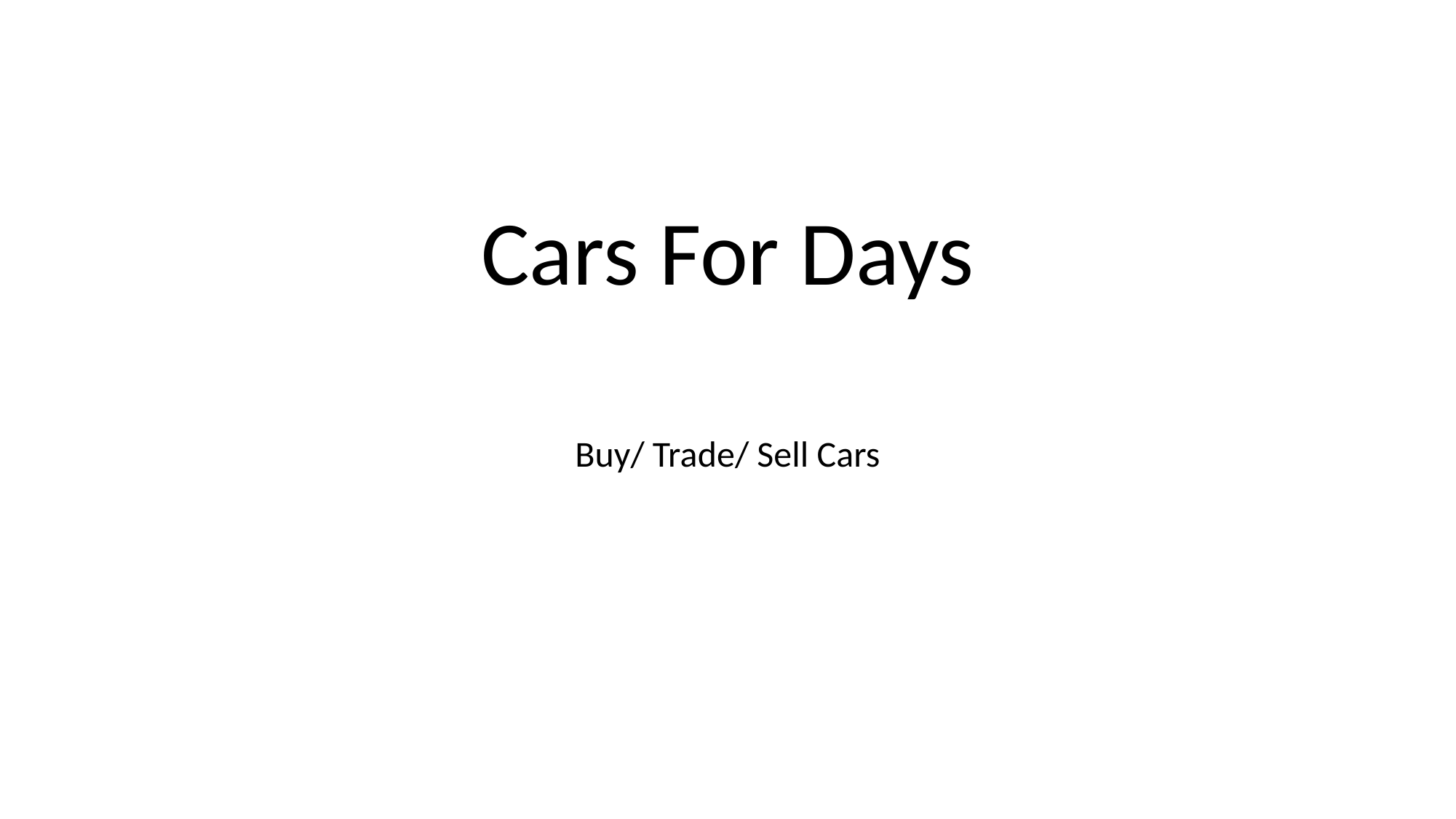

# Cars For Days
Buy/ Trade/ Sell Cars